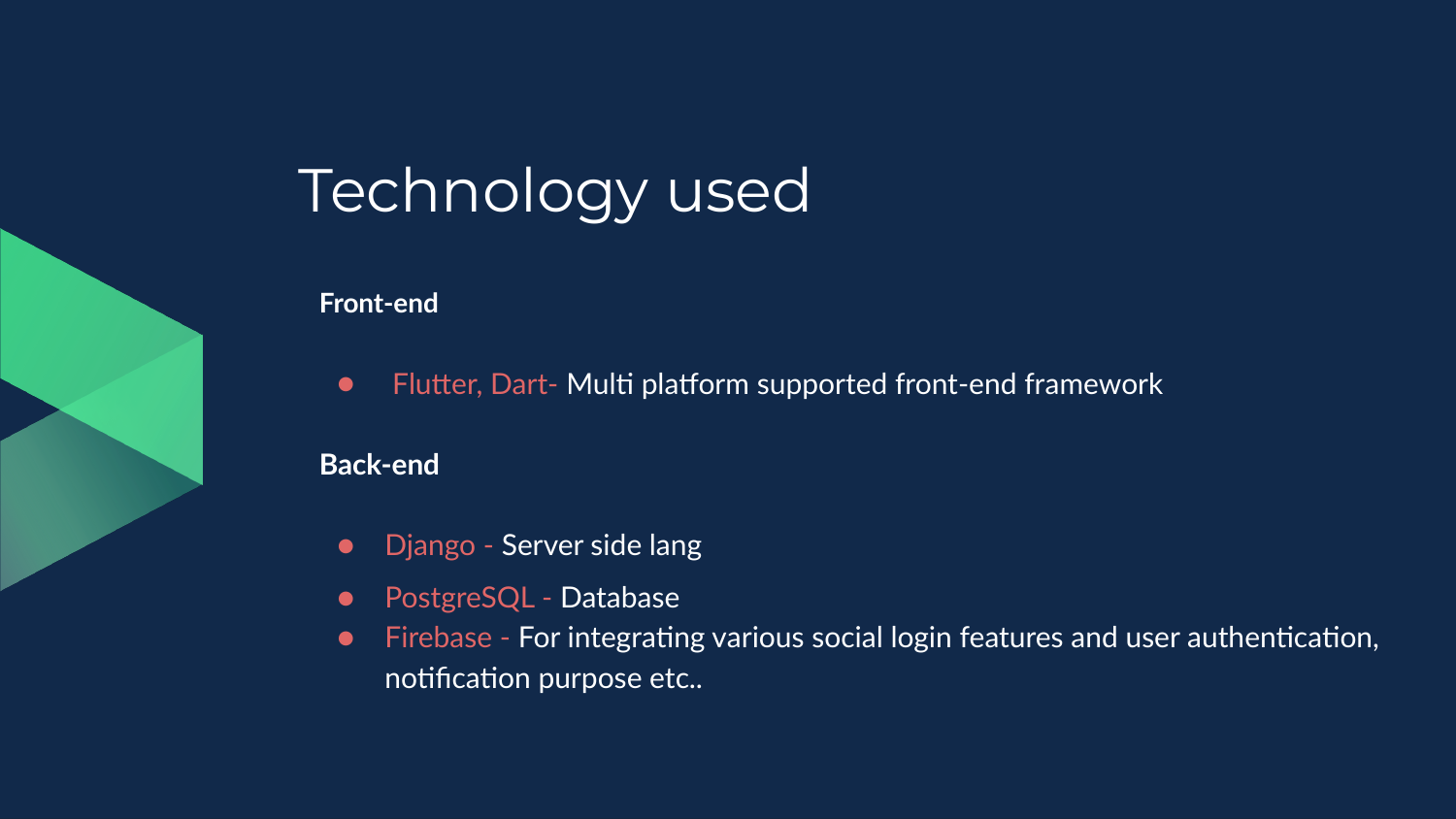

# Technology used
Front-end
 Flutter, Dart- Multi platform supported front-end framework
Back-end
Django - Server side lang
PostgreSQL - Database
Firebase - For integrating various social login features and user authentication, notification purpose etc..